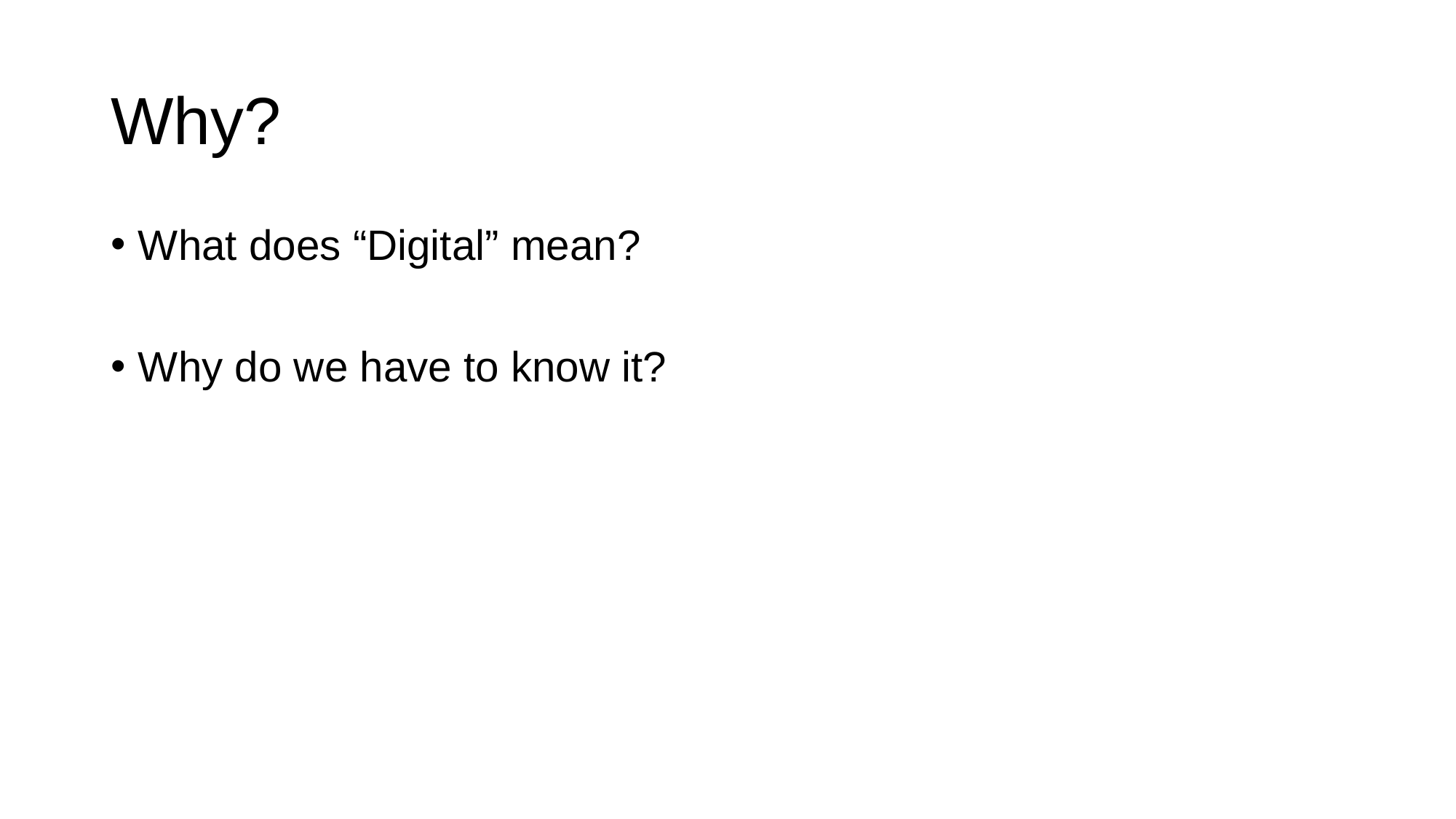

# Why?
What does “Digital” mean?

Why do we have to know it?